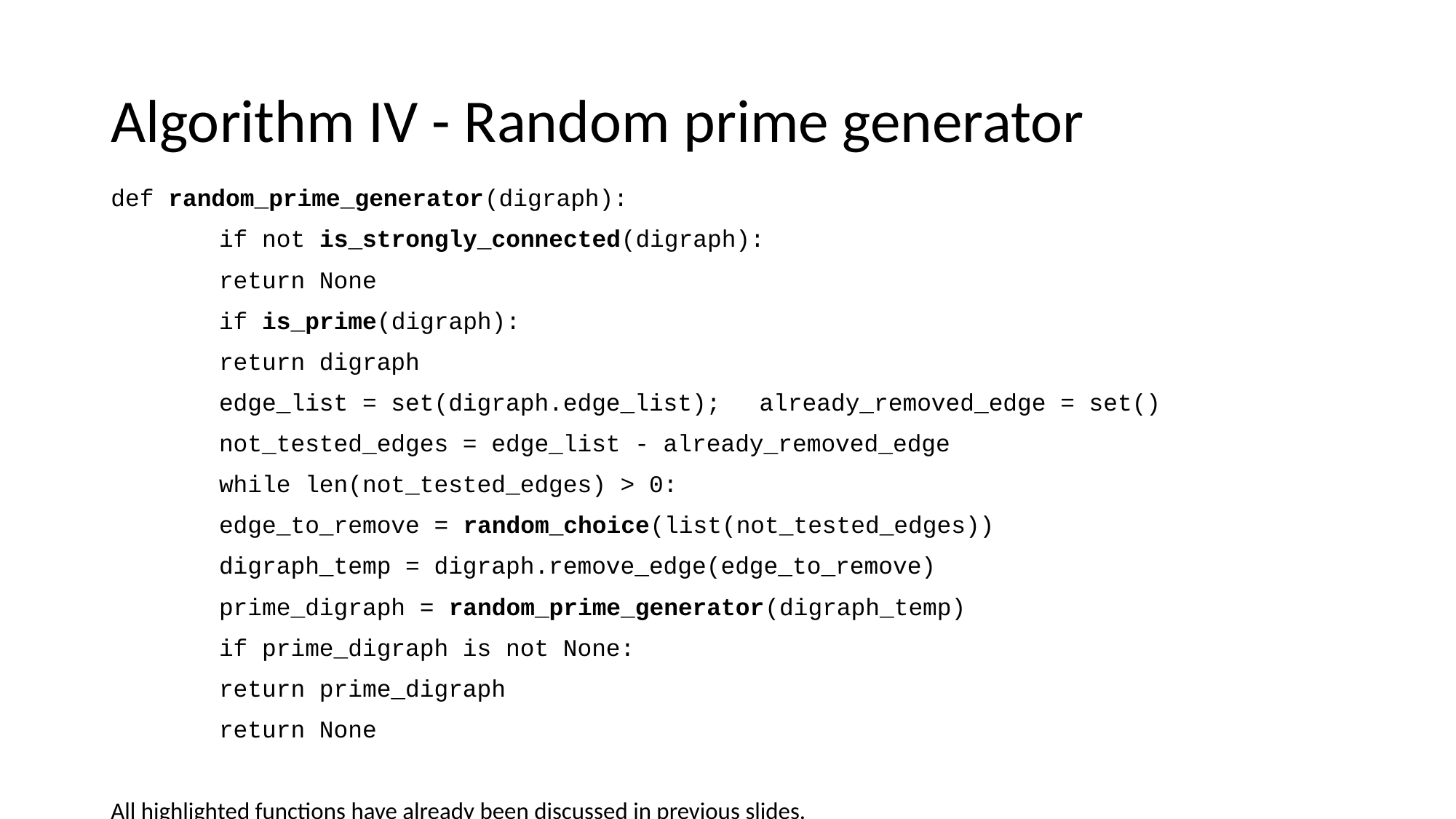

# Algorithm IV - Random prime generator
def random_prime_generator(digraph):
	if not is_strongly_connected(digraph):
		return None
	if is_prime(digraph):
		return digraph
	edge_list = set(digraph.edge_list);	already_removed_edge = set()
	not_tested_edges = edge_list - already_removed_edge
	while len(not_tested_edges) > 0:
		edge_to_remove = random_choice(list(not_tested_edges))
		digraph_temp = digraph.remove_edge(edge_to_remove)
		prime_digraph = random_prime_generator(digraph_temp)
		if prime_digraph is not None:
			return prime_digraph
	return None

All highlighted functions have already been discussed in previous slides.